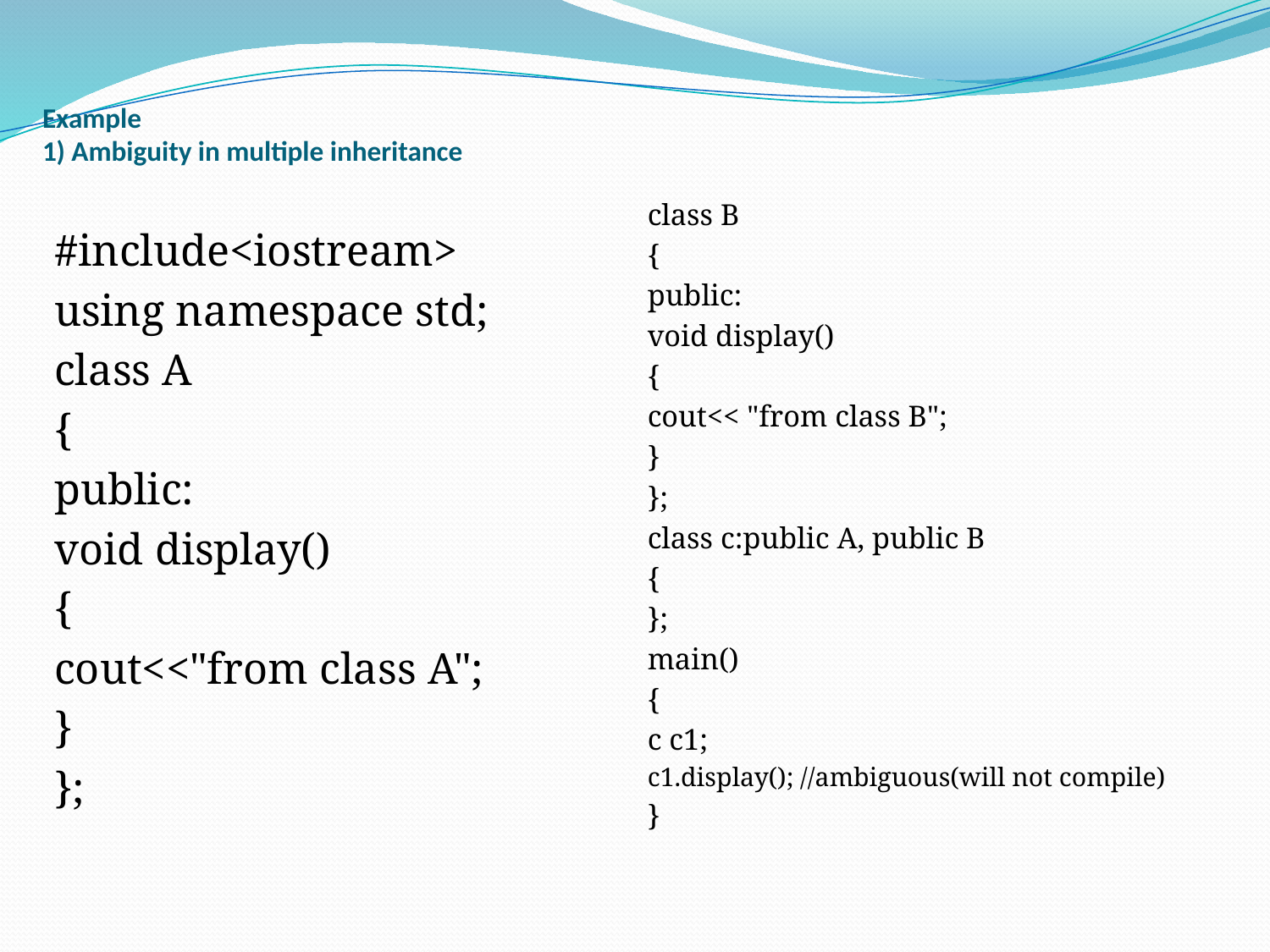

# Example 1) Ambiguity in multiple inheritance
class B
{
public:
void display()
{
cout<< "from class B";
}
};
class c:public A, public B
{
};
main()
{
c c1;
c1.display(); //ambiguous(will not compile)
}
#include<iostream>
using namespace std;
class A
{
public:
void display()
{
cout<<"from class A";
}
};